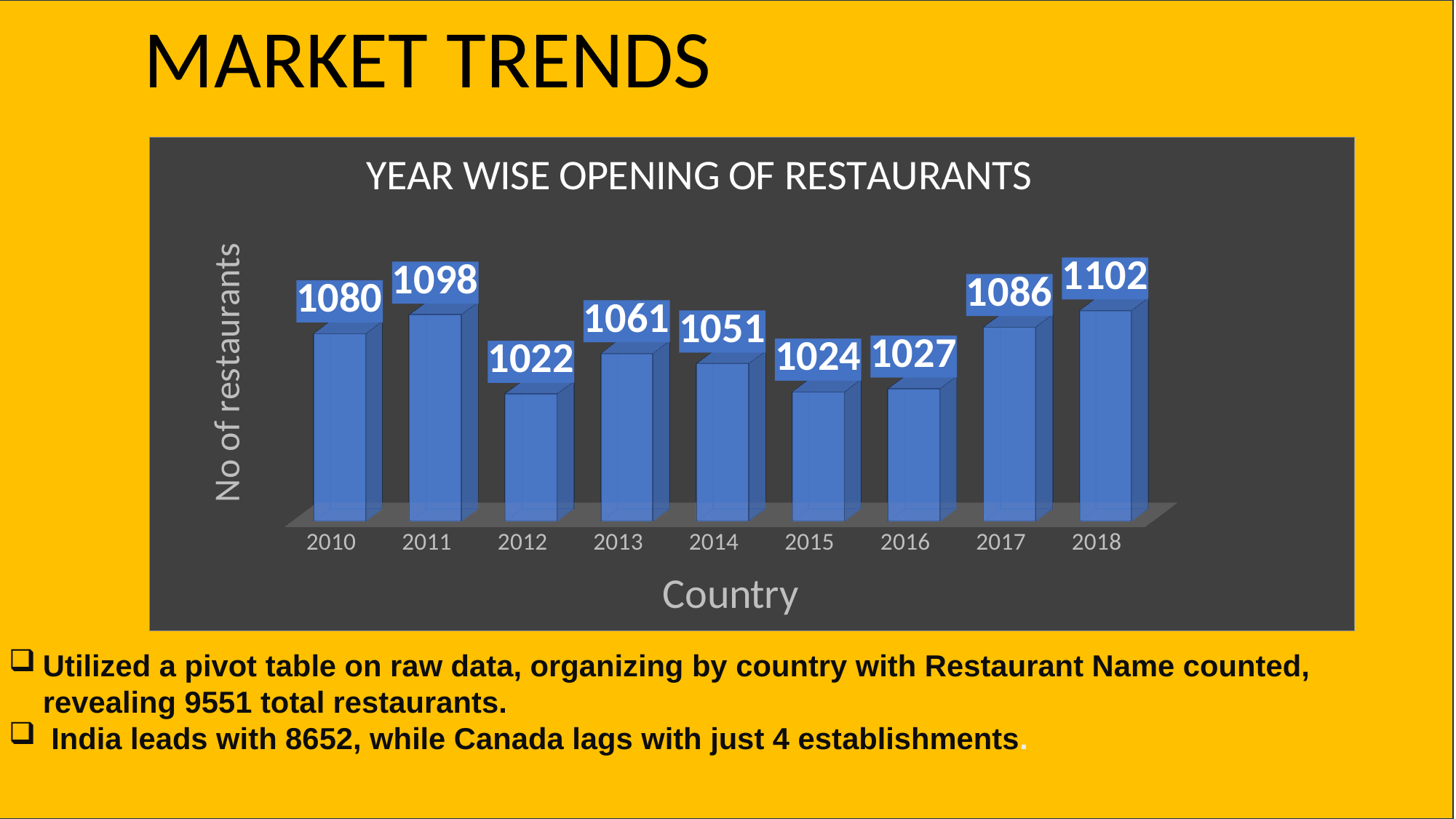

Utilized a pivot table on raw data, organizing by country with Restaurant Name counted, revealing 9551 total restaurants.
 India leads with 8652, while Canada lags with just 4 establishments.
MARKET TRENDS

#

[unsupported chart]

Number of restaurants and year